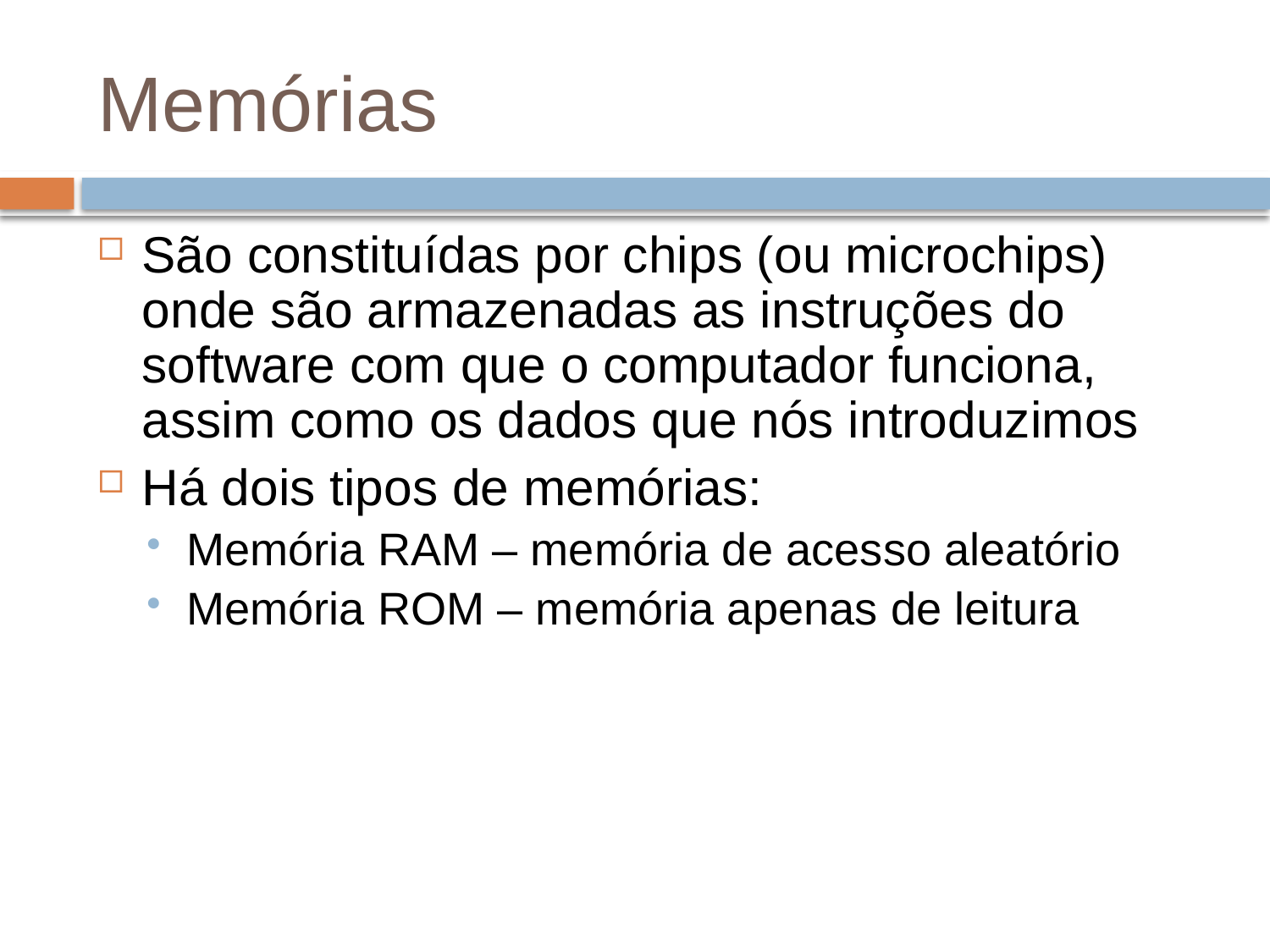

# Memórias
São constituídas por chips (ou microchips) onde são armazenadas as instruções do software com que o computador funciona, assim como os dados que nós introduzimos
Há dois tipos de memórias:
Memória RAM – memória de acesso aleatório
Memória ROM – memória apenas de leitura